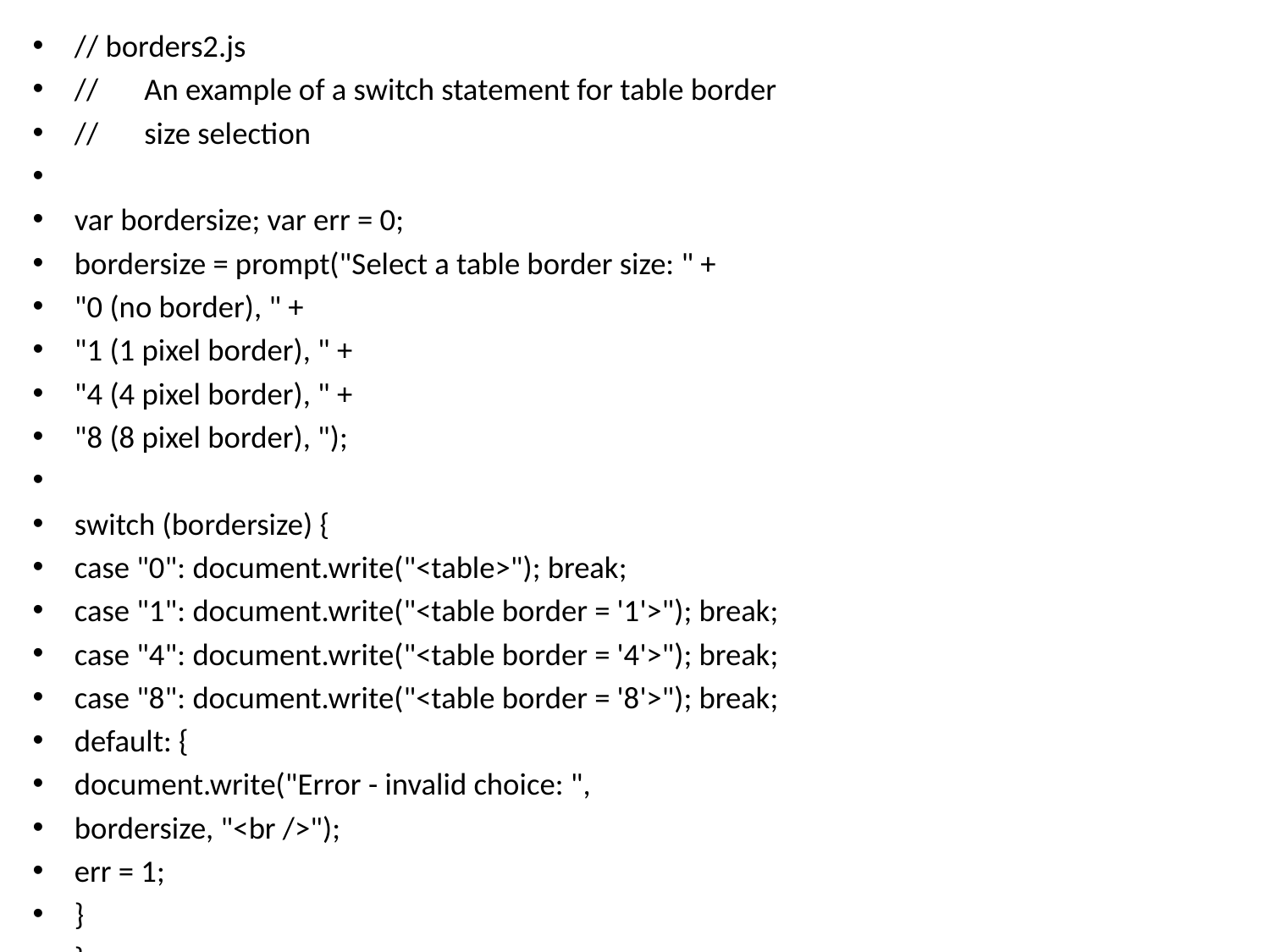

// borders2.js
//	An example of a switch statement for table border
//	size selection

var bordersize; var err = 0;
bordersize = prompt("Select a table border size: " +
"0 (no border), " +
"1 (1 pixel border), " +
"4 (4 pixel border), " +
"8 (8 pixel border), ");

switch (bordersize) {
case "0": document.write("<table>"); break;
case "1": document.write("<table border = '1'>"); break;
case "4": document.write("<table border = '4'>"); break;
case "8": document.write("<table border = '8'>"); break;
default: {
document.write("Error - invalid choice: ",
bordersize, "<br />");
err = 1;
}
}